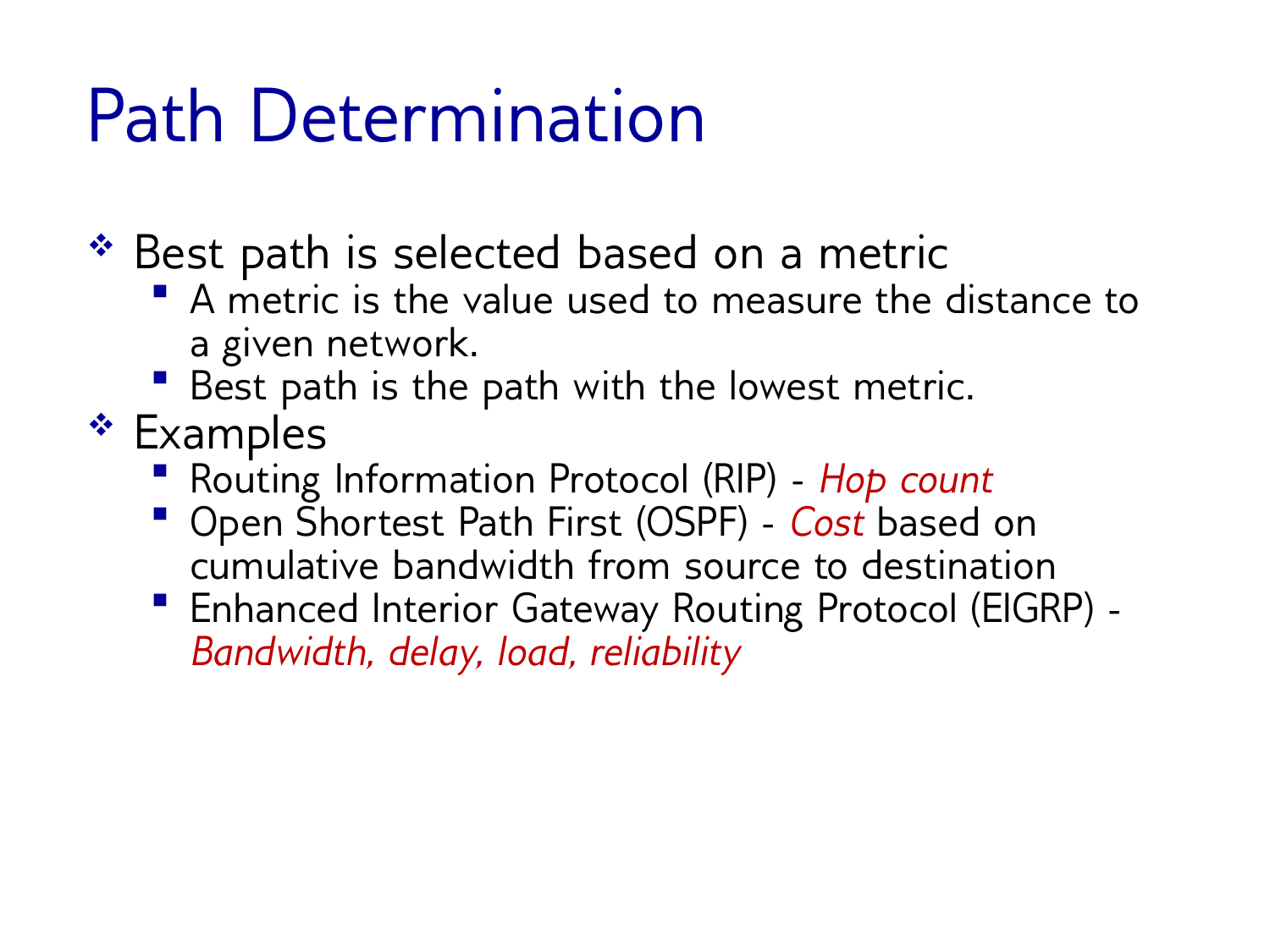

# Path Determination
Best path is selected based on a metric
A metric is the value used to measure the distance to a given network.
Best path is the path with the lowest metric.
Examples
Routing Information Protocol (RIP) - Hop count
Open Shortest Path First (OSPF) - Cost based on cumulative bandwidth from source to destination
Enhanced Interior Gateway Routing Protocol (EIGRP) - Bandwidth, delay, load, reliability